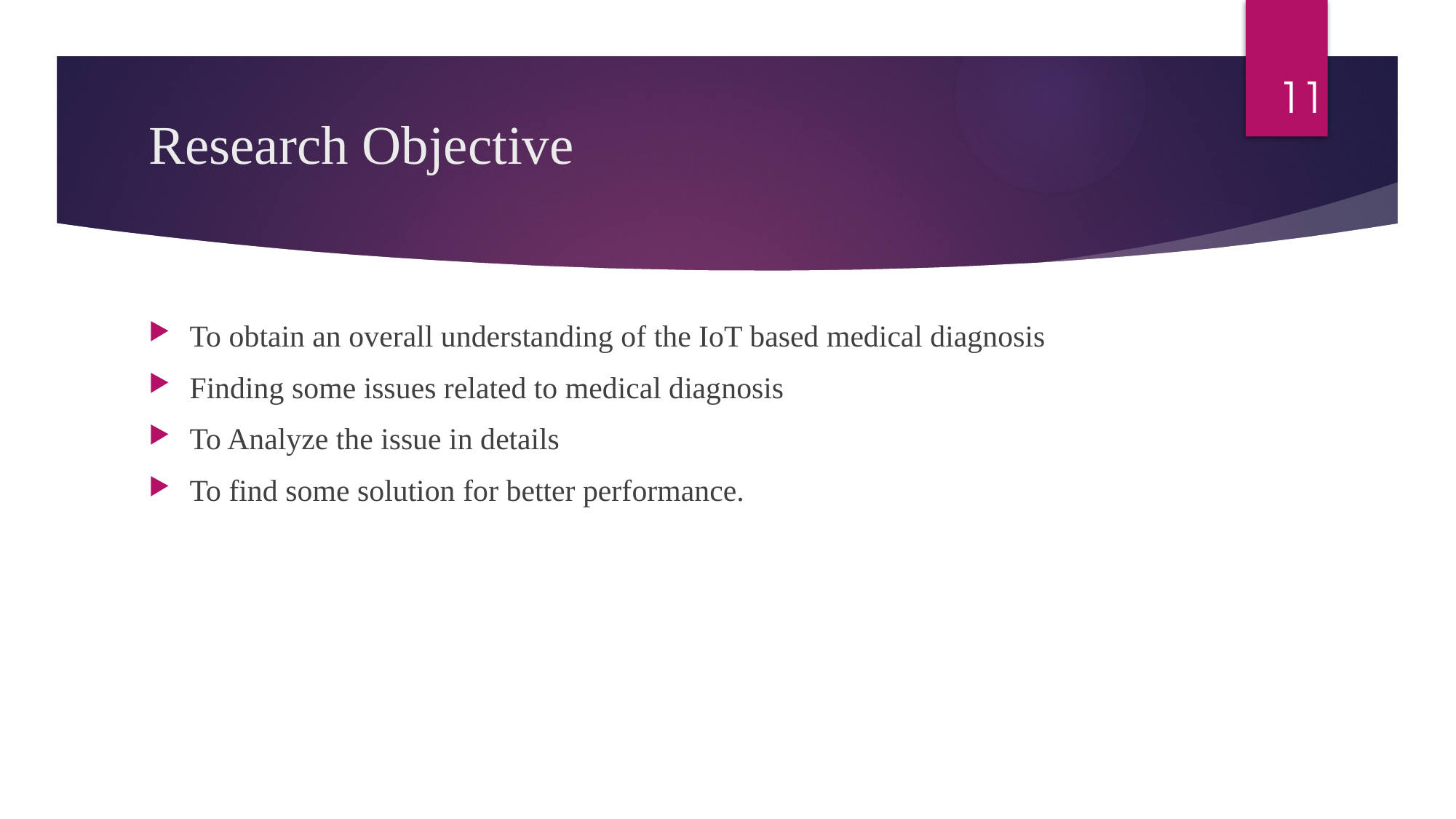

11
# Research Objective
To obtain an overall understanding of the IoT based medical diagnosis
Finding some issues related to medical diagnosis
To Analyze the issue in details
To find some solution for better performance.